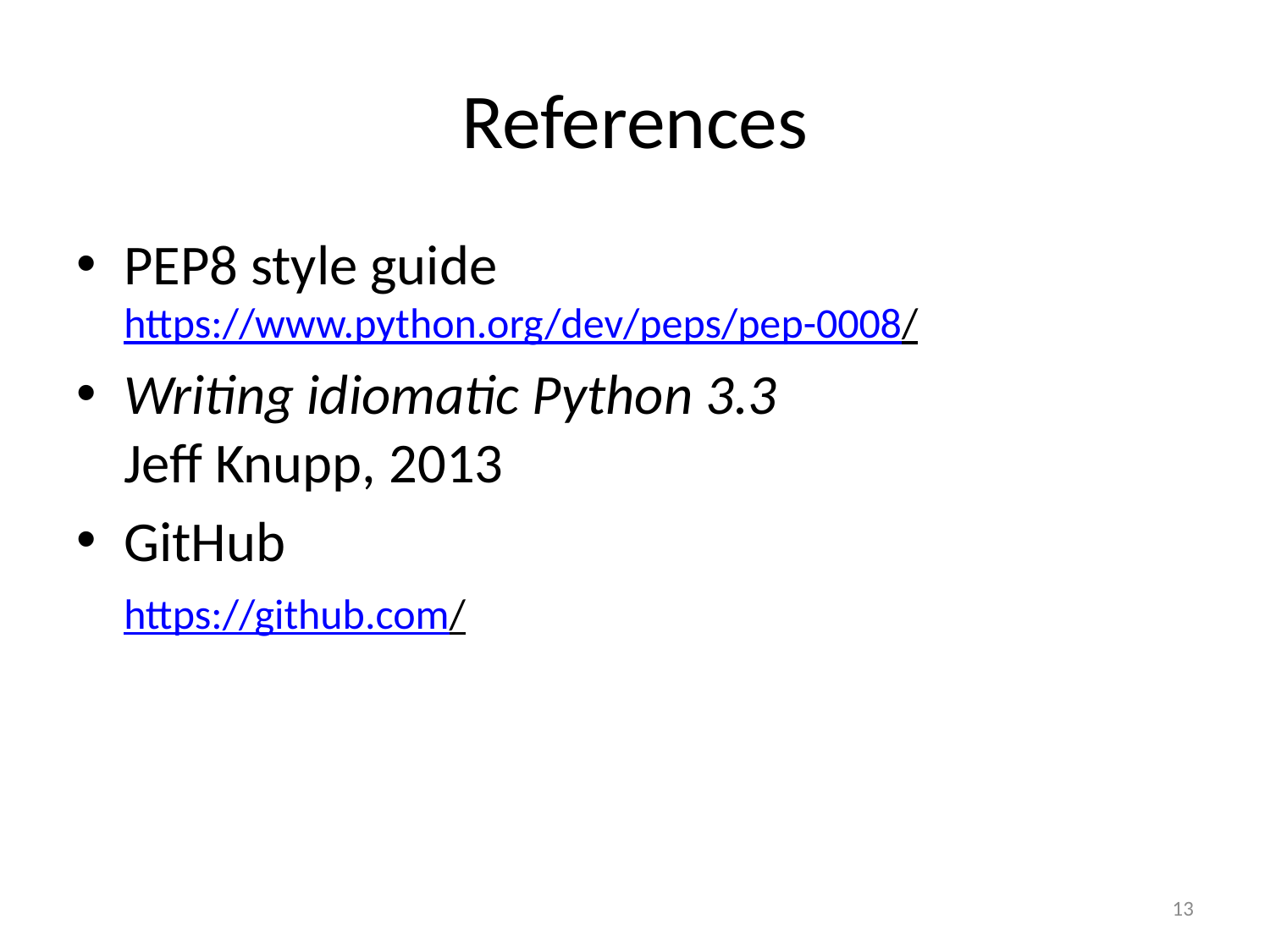

# References
PEP8 style guide
https://www.python.org/dev/peps/pep-0008/
Writing idiomatic Python 3.3
Jeff Knupp, 2013
GitHub
https://github.com/

13